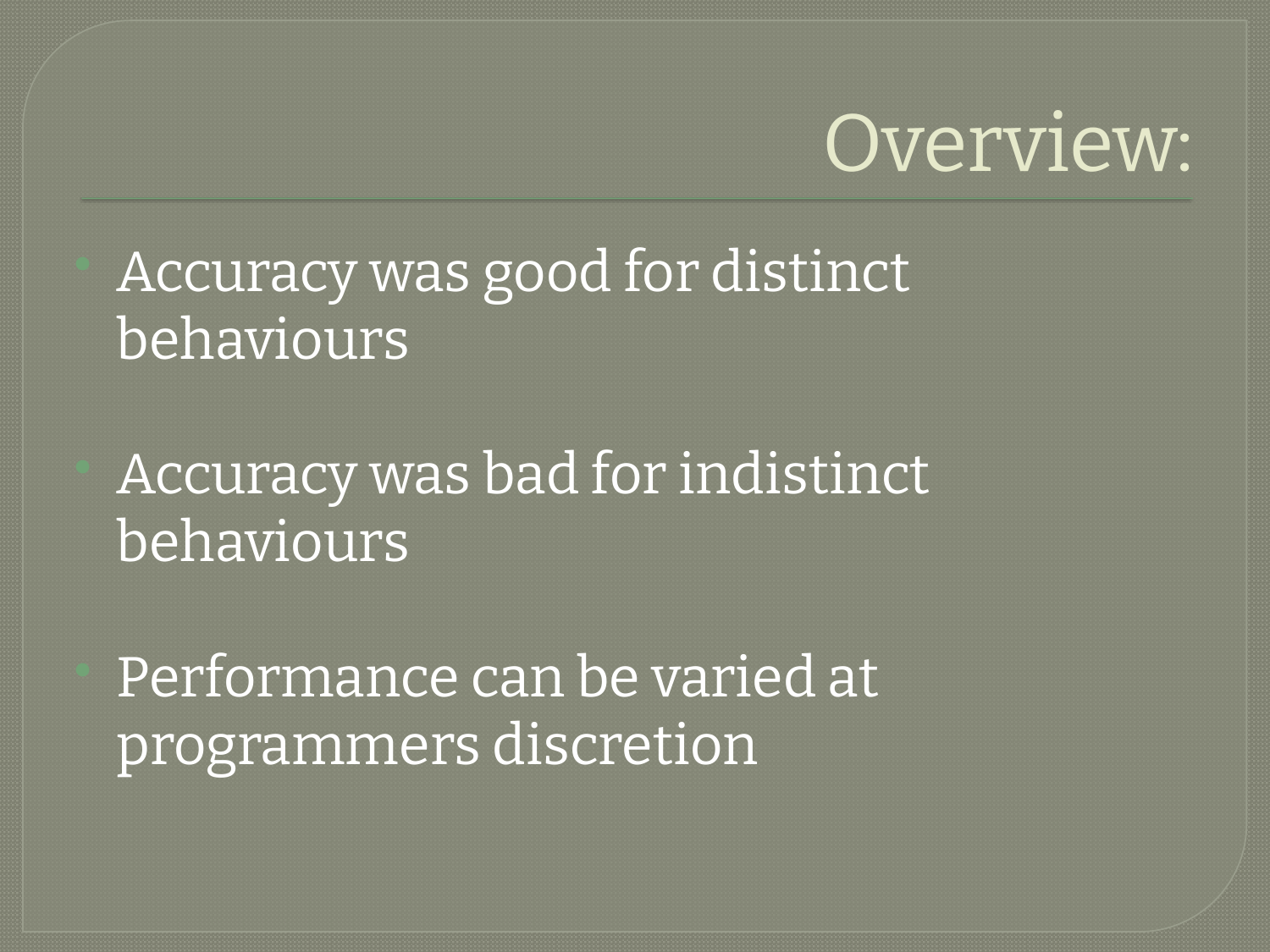

# Overview:
Accuracy was good for distinct behaviours

Accuracy was bad for indistinct behaviours

Performance can be varied at programmers discretion